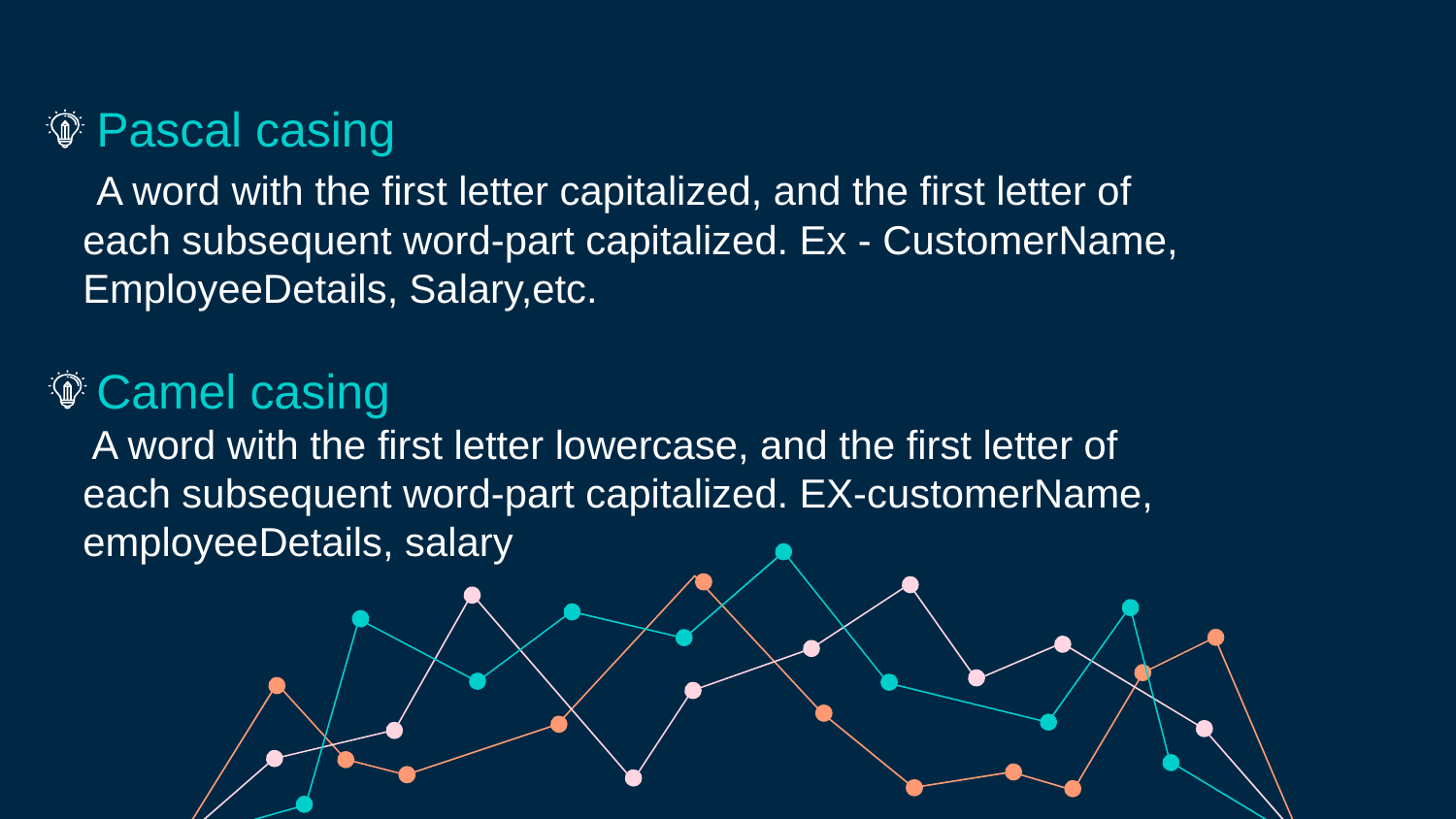

# Pascal casing A word with the first letter capitalized, and the first letter of each subsequent word-part capitalized. Ex - CustomerName, EmployeeDetails, Salary,etc. Camel casing A word with the first letter lowercase, and the first letter of each subsequent word-part capitalized. EX-customerName, employeeDetails, salary